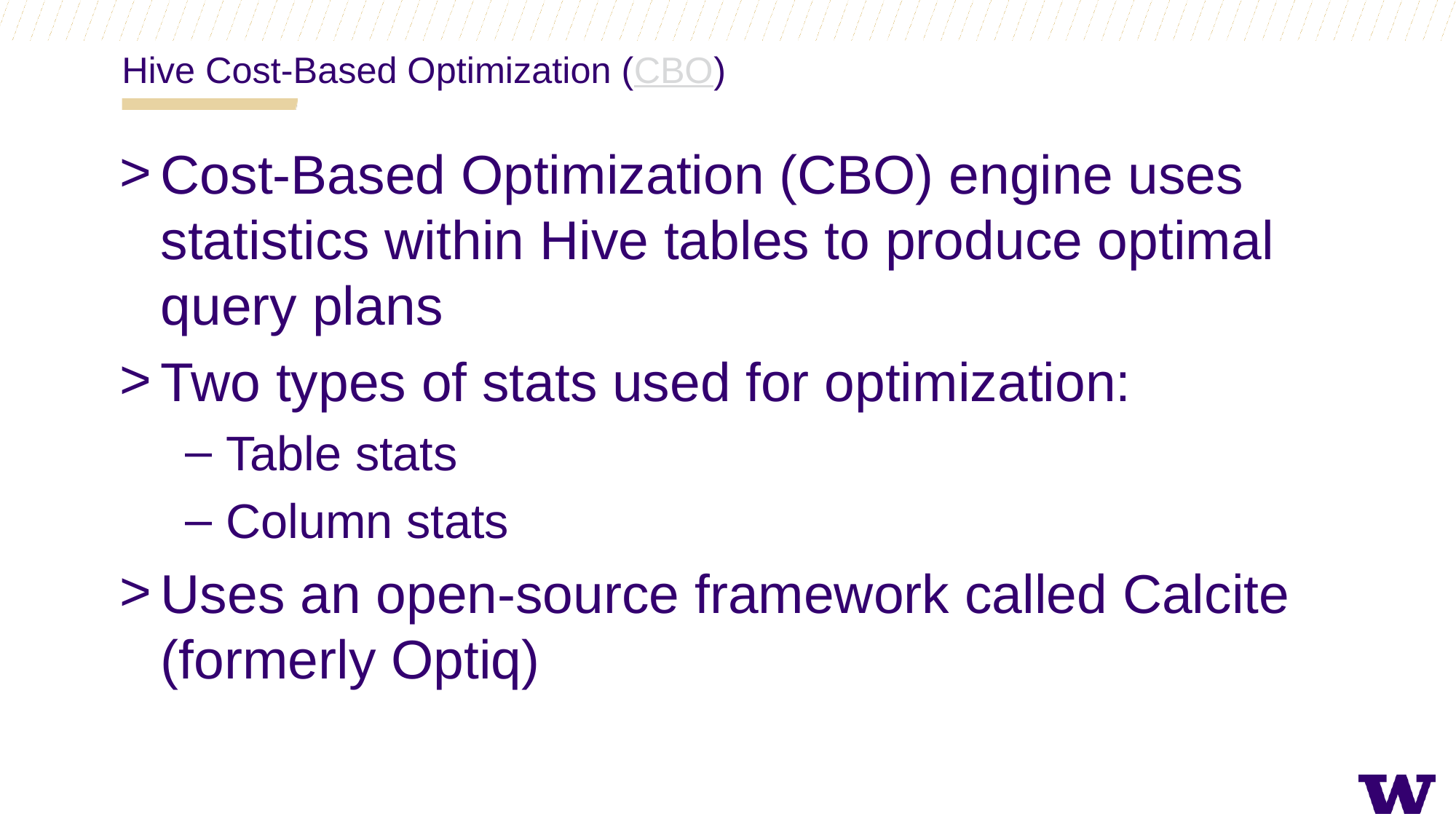

Hive Cost-Based Optimization (CBO)
Cost-Based Optimization (CBO) engine uses statistics within Hive tables to produce optimal query plans
Two types of stats used for optimization:
Table stats
Column stats
Uses an open-source framework called Calcite (formerly Optiq)